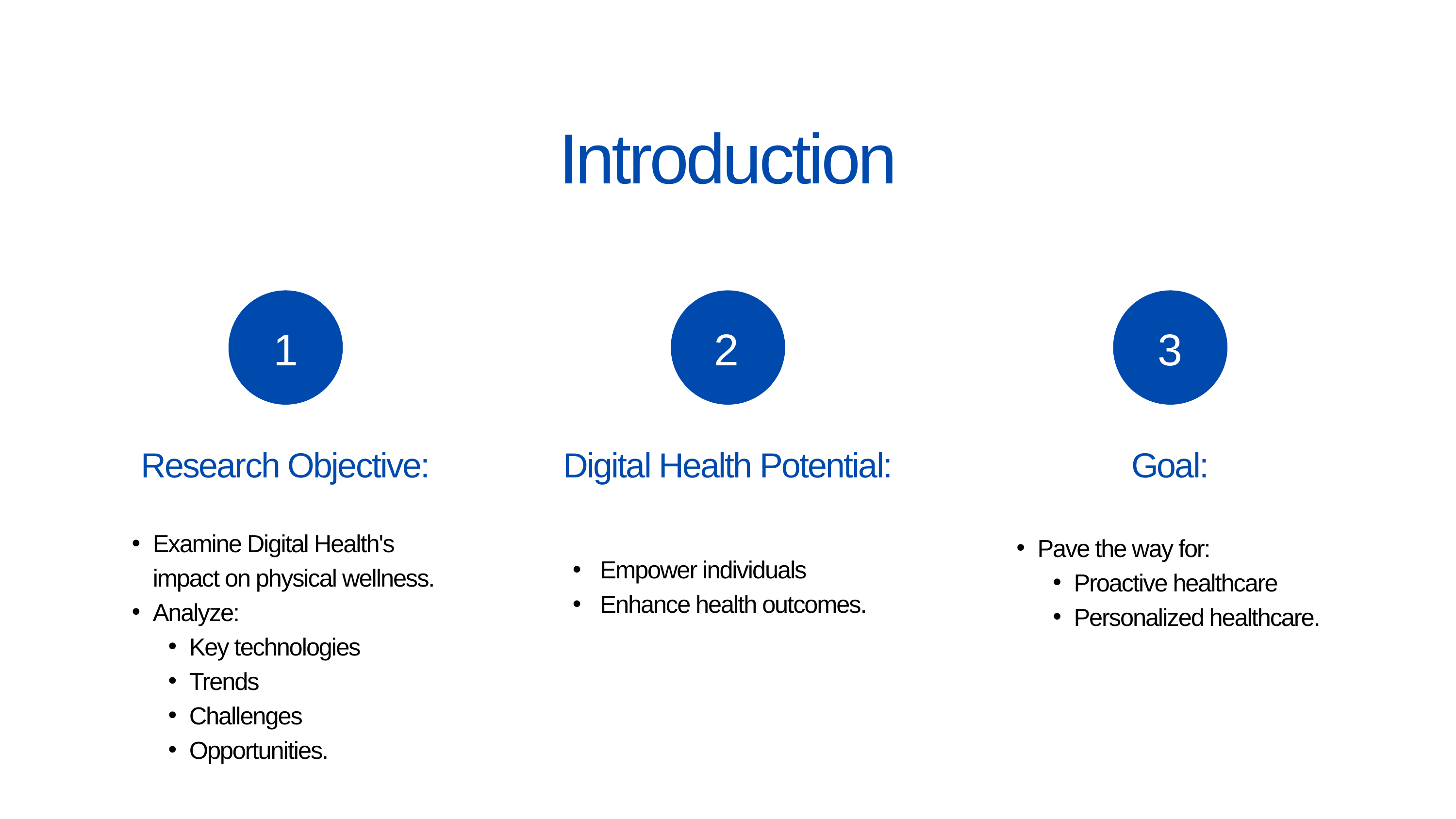

Introduction

1
2
3
Research Objective:
Digital Health Potential:
Goal:
Examine Digital Health's impact on physical wellness.
Analyze:
Key technologies
Trends
Challenges
Opportunities.
Pave the way for:
Proactive healthcare
Personalized healthcare.
Empower individuals
Enhance health outcomes.